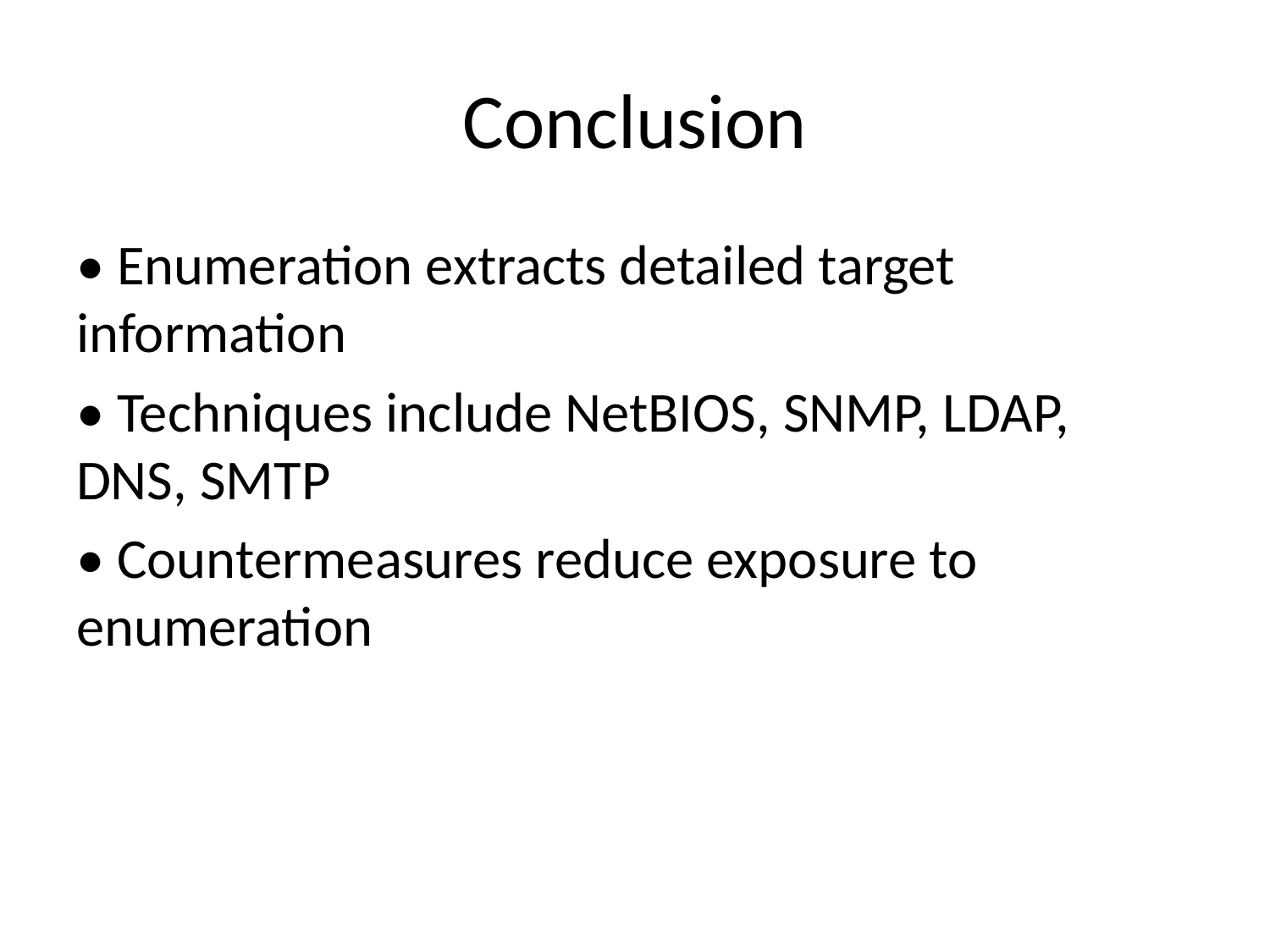

# Conclusion
• Enumeration extracts detailed target information
• Techniques include NetBIOS, SNMP, LDAP, DNS, SMTP
• Countermeasures reduce exposure to enumeration